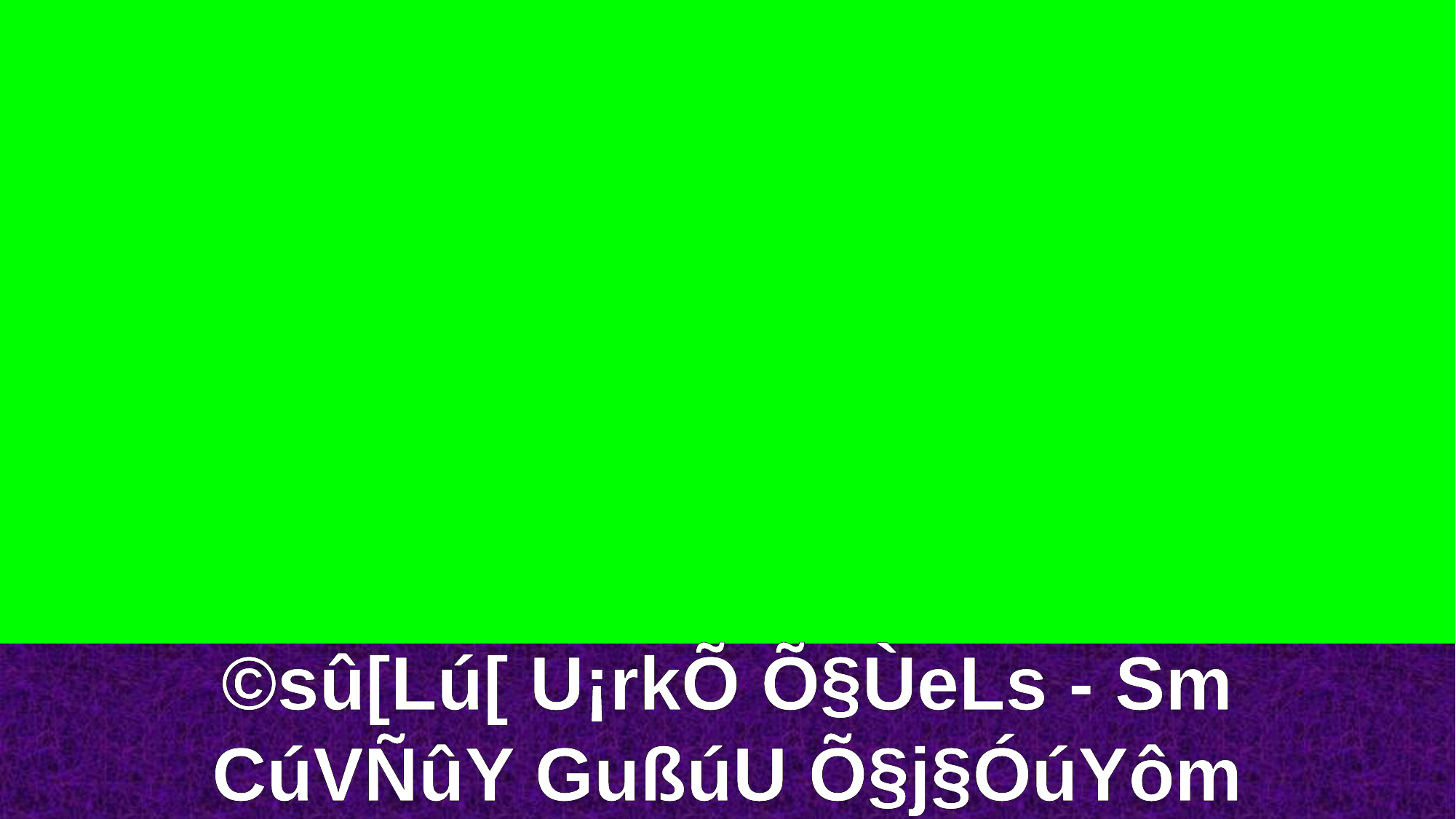

©sû[Lú[ U¡rkÕ Õ§ÙeLs - Sm
CúVÑûY GußúU Õ§j§ÓúYôm